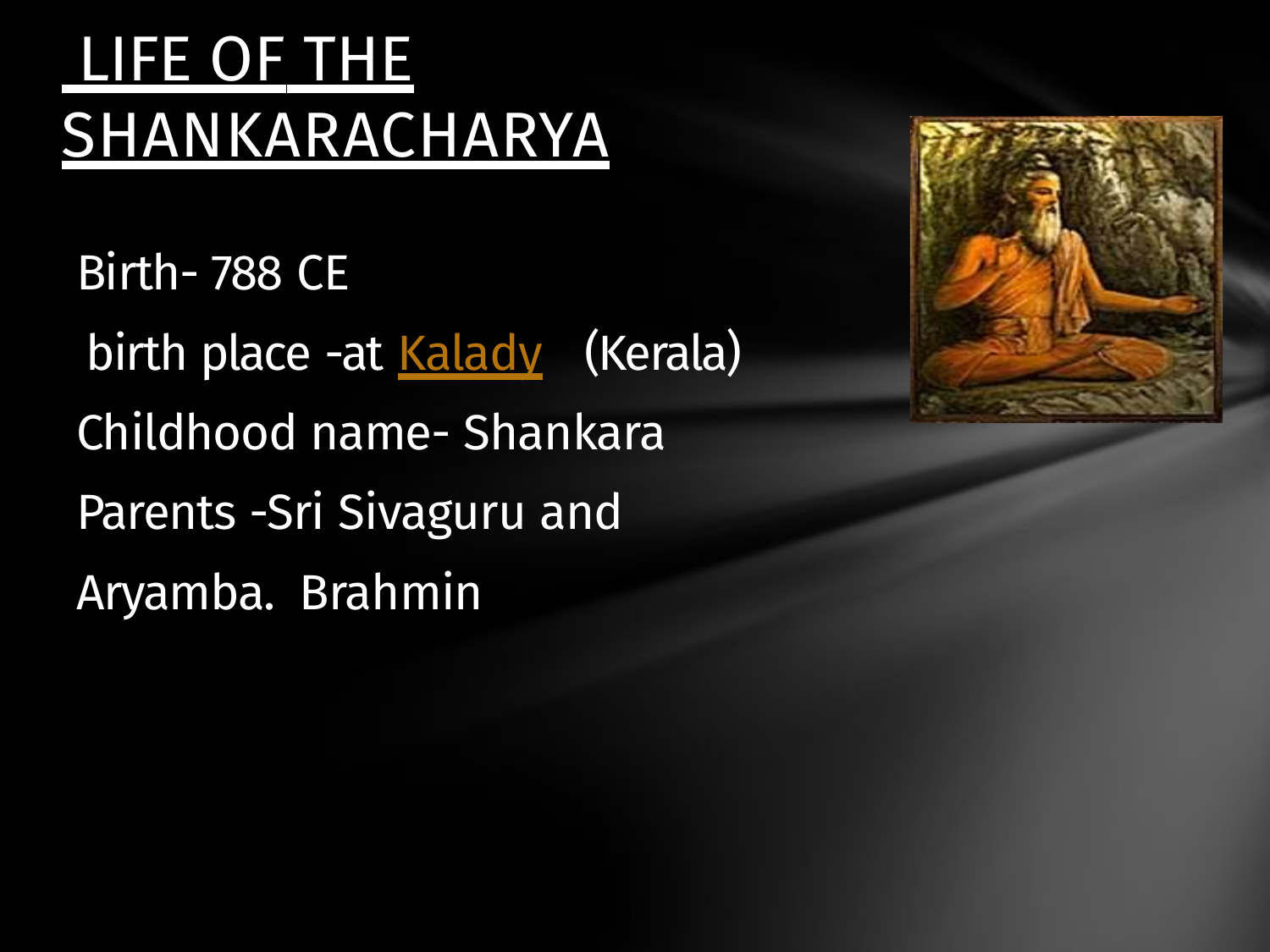

# LIFE OF THE SHANKARACHARYA

Birth- 788 CE
birth place -at Kalady	(Kerala)  Childhood name- Shankara  Parents -Sri Sivaguru and Aryamba.  Brahmin